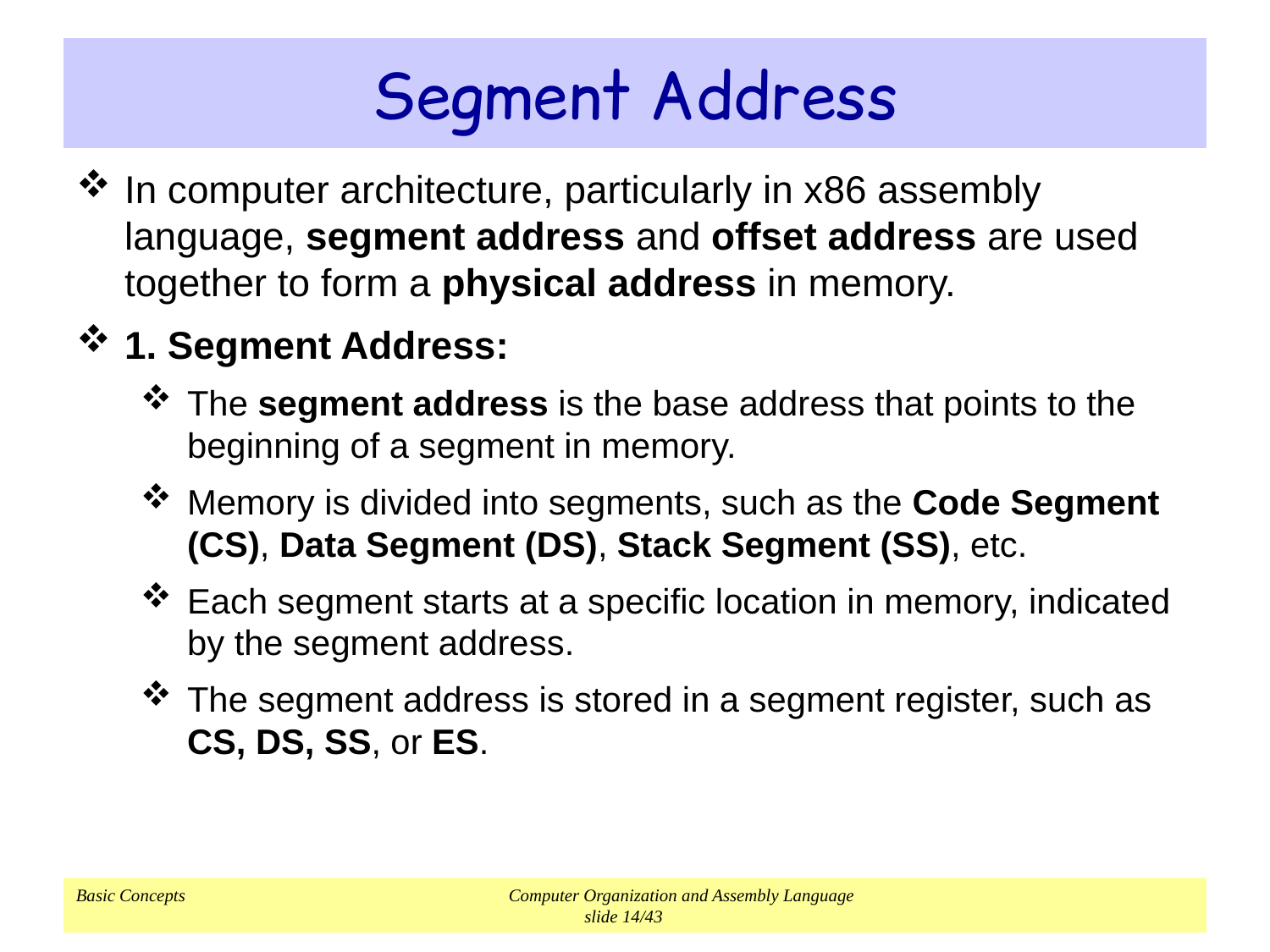

# Segment Address
In computer architecture, particularly in x86 assembly language, segment address and offset address are used together to form a physical address in memory.
1. Segment Address:
The segment address is the base address that points to the beginning of a segment in memory.
Memory is divided into segments, such as the Code Segment (CS), Data Segment (DS), Stack Segment (SS), etc.
Each segment starts at a specific location in memory, indicated by the segment address.
The segment address is stored in a segment register, such as CS, DS, SS, or ES.